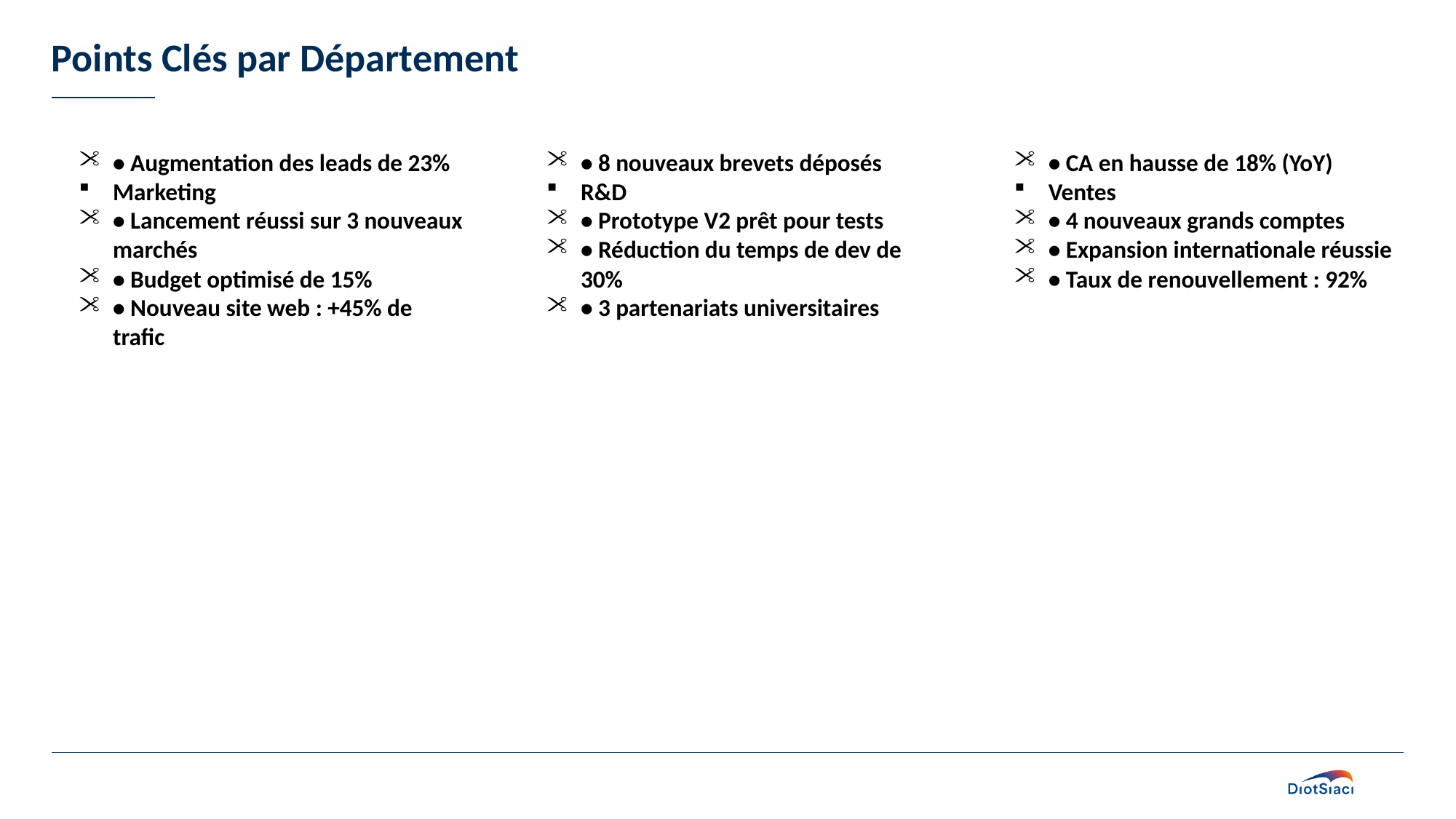

# Points Clés par Département
• Augmentation des leads de 23%
Marketing
• Lancement réussi sur 3 nouveaux marchés
• Budget optimisé de 15%
• Nouveau site web : +45% de trafic
• 8 nouveaux brevets déposés
R&D
• Prototype V2 prêt pour tests
• Réduction du temps de dev de 30%
• 3 partenariats universitaires
• CA en hausse de 18% (YoY)
Ventes
• 4 nouveaux grands comptes
• Expansion internationale réussie
• Taux de renouvellement : 92%